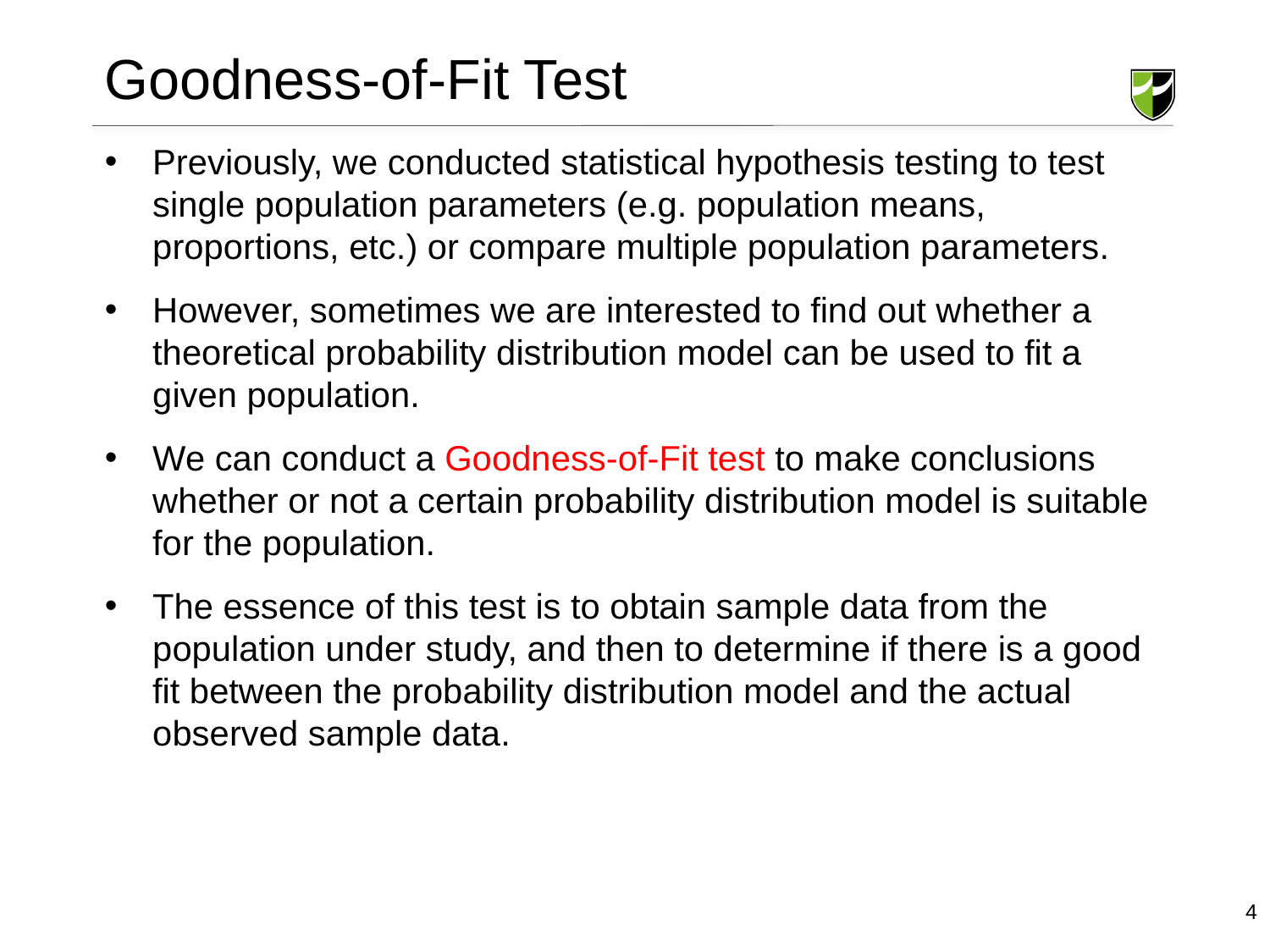

# Goodness-of-Fit Test
Previously, we conducted statistical hypothesis testing to test single population parameters (e.g. population means, proportions, etc.) or compare multiple population parameters.
However, sometimes we are interested to find out whether a theoretical probability distribution model can be used to fit a given population.
We can conduct a Goodness-of-Fit test to make conclusions whether or not a certain probability distribution model is suitable for the population.
The essence of this test is to obtain sample data from the population under study, and then to determine if there is a good fit between the probability distribution model and the actual observed sample data.
4